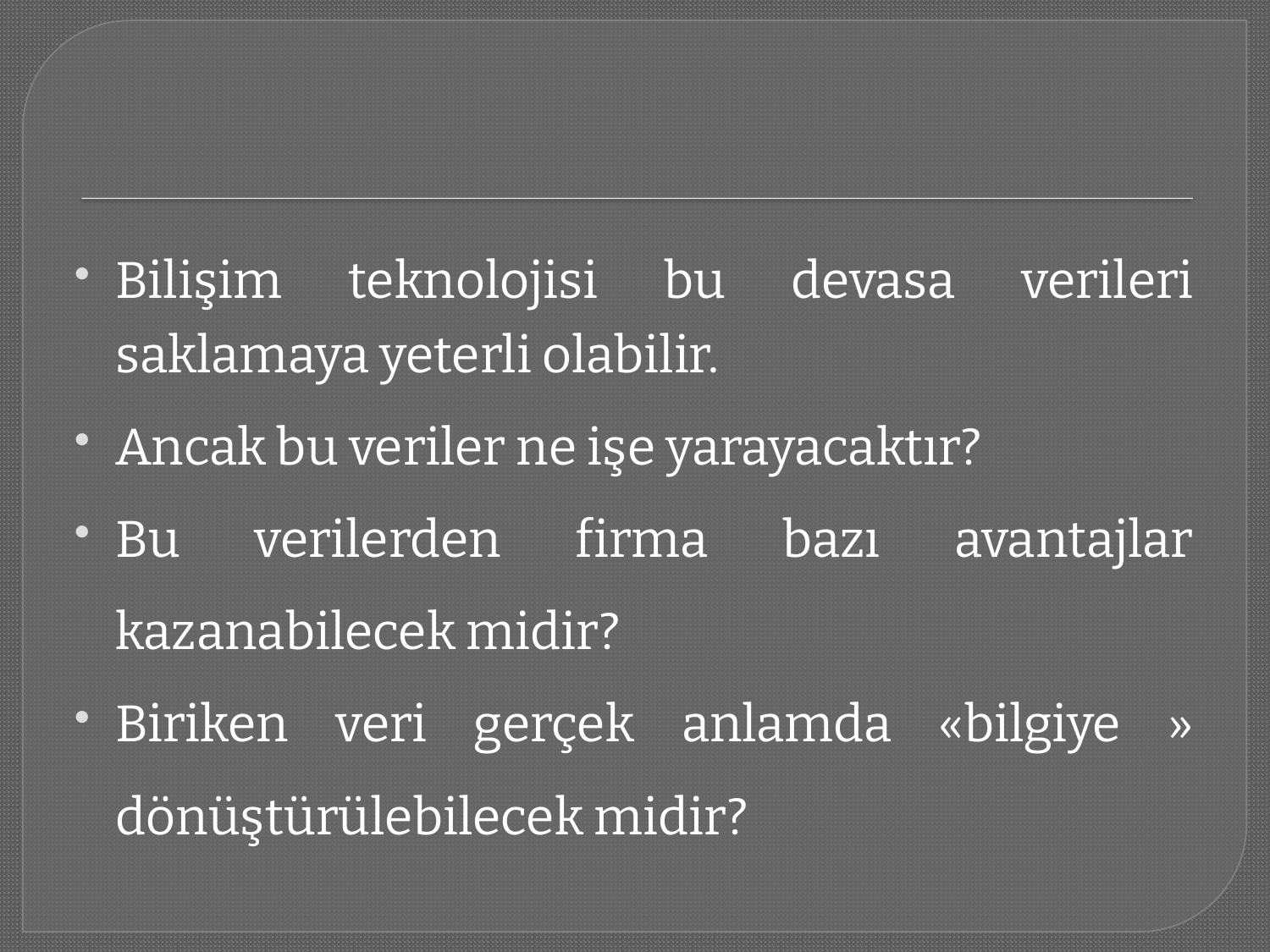

#
Bilişim teknolojisi bu devasa verileri saklamaya yeterli olabilir.
Ancak bu veriler ne işe yarayacaktır?
Bu verilerden firma bazı avantajlar kazanabilecek midir?
Biriken veri gerçek anlamda «bilgiye » dönüştürülebilecek midir?